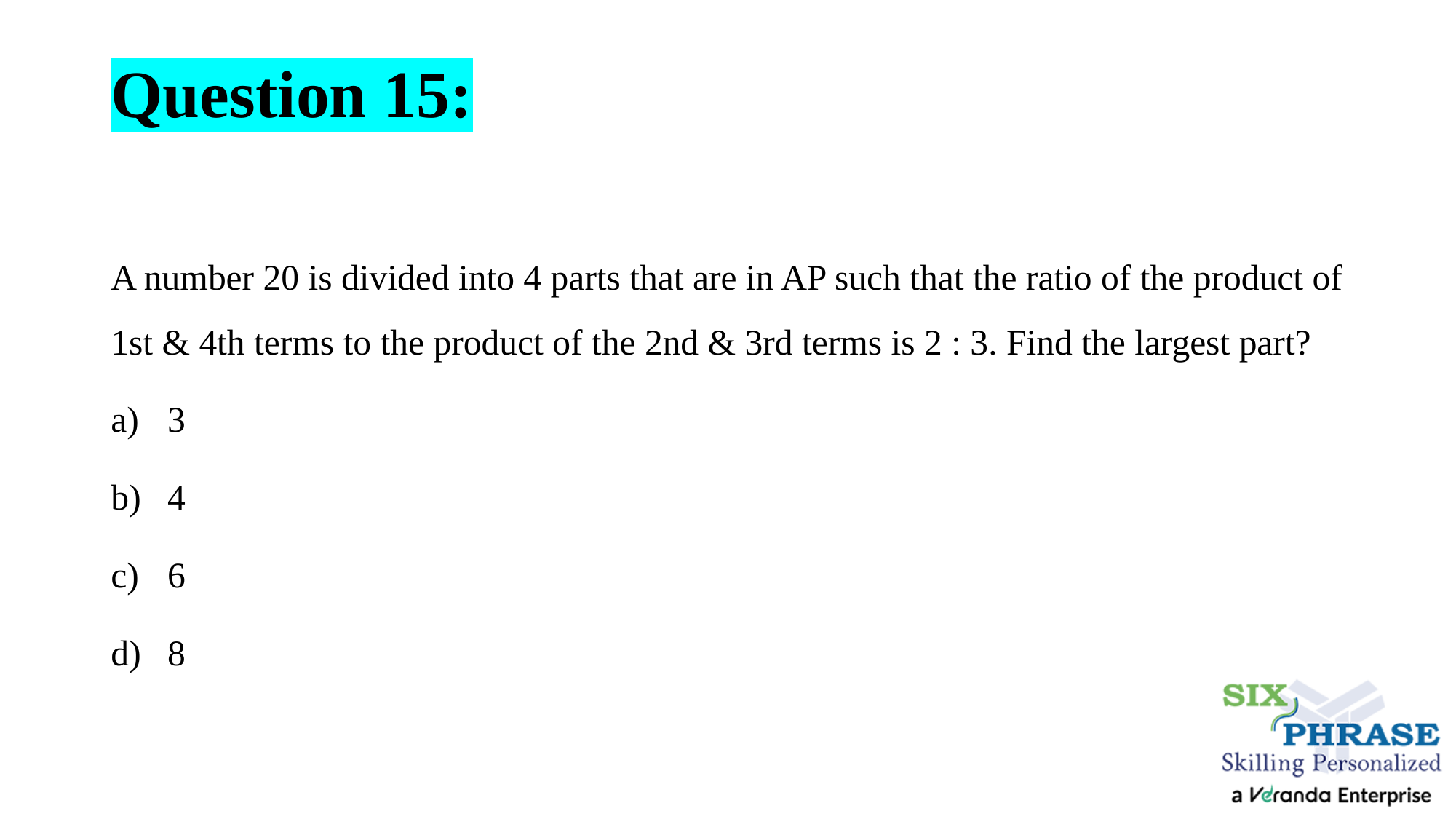

# Question 15:
A number 20 is divided into 4 parts that are in AP such that the ratio of the product of 1st & 4th terms to the product of the 2nd & 3rd terms is 2 : 3. Find the largest part?
3
4
6
8